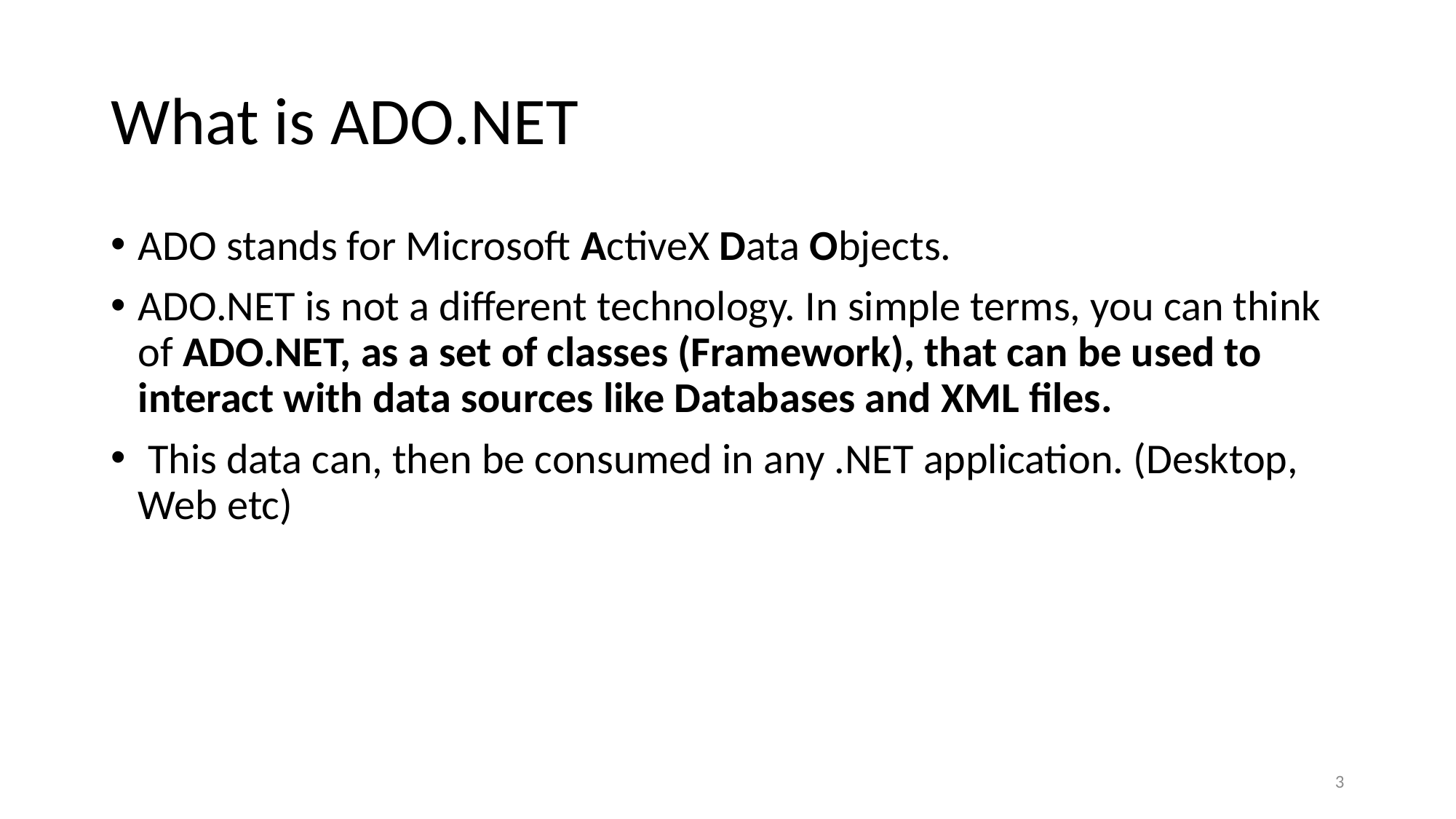

# What is ADO.NET
ADO stands for Microsoft ActiveX Data Objects.
ADO.NET is not a different technology. In simple terms, you can think of ADO.NET, as a set of classes (Framework), that can be used to interact with data sources like Databases and XML files.
 This data can, then be consumed in any .NET application. (Desktop, Web etc)

3